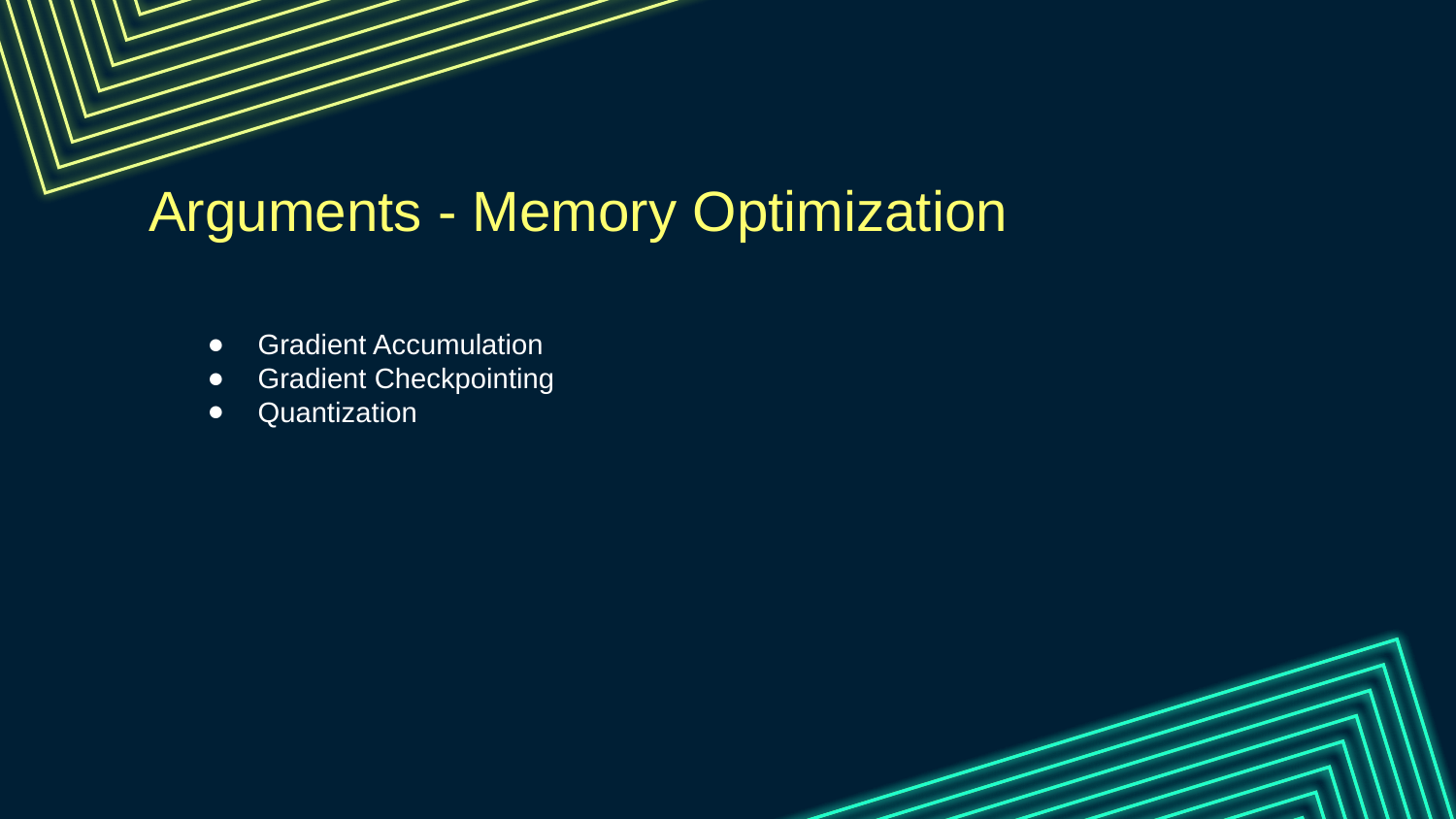

# Arguments - Memory Optimization
Gradient Accumulation
Gradient Checkpointing
Quantization